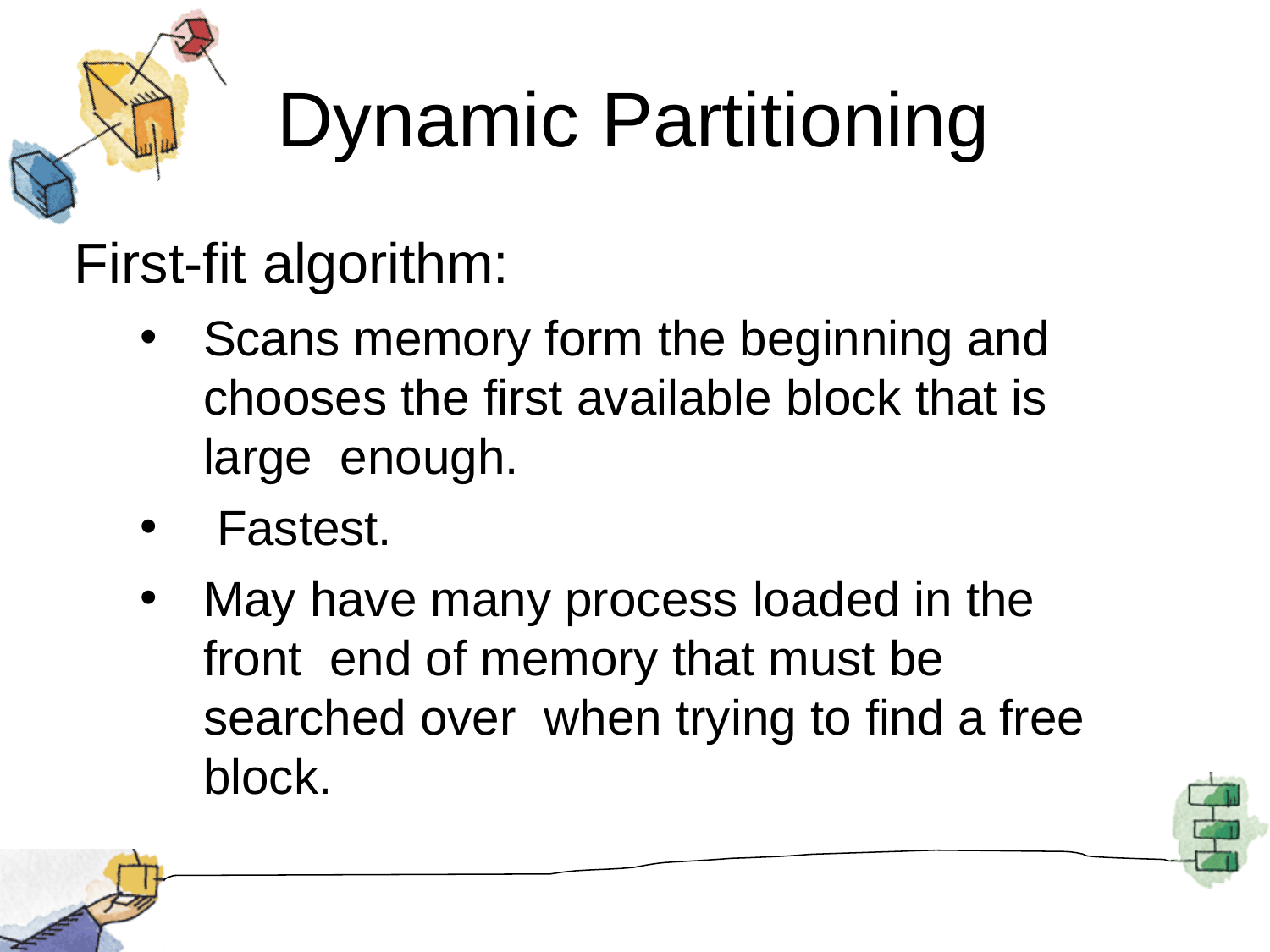

# Dynamic Partitioning
:First-fit algorithm
Scans memory form the beginning and  chooses the first available block that is large  enough.
 Fastest.
May have many process loaded in the front  end of memory that must be searched over  when trying to find a free block.